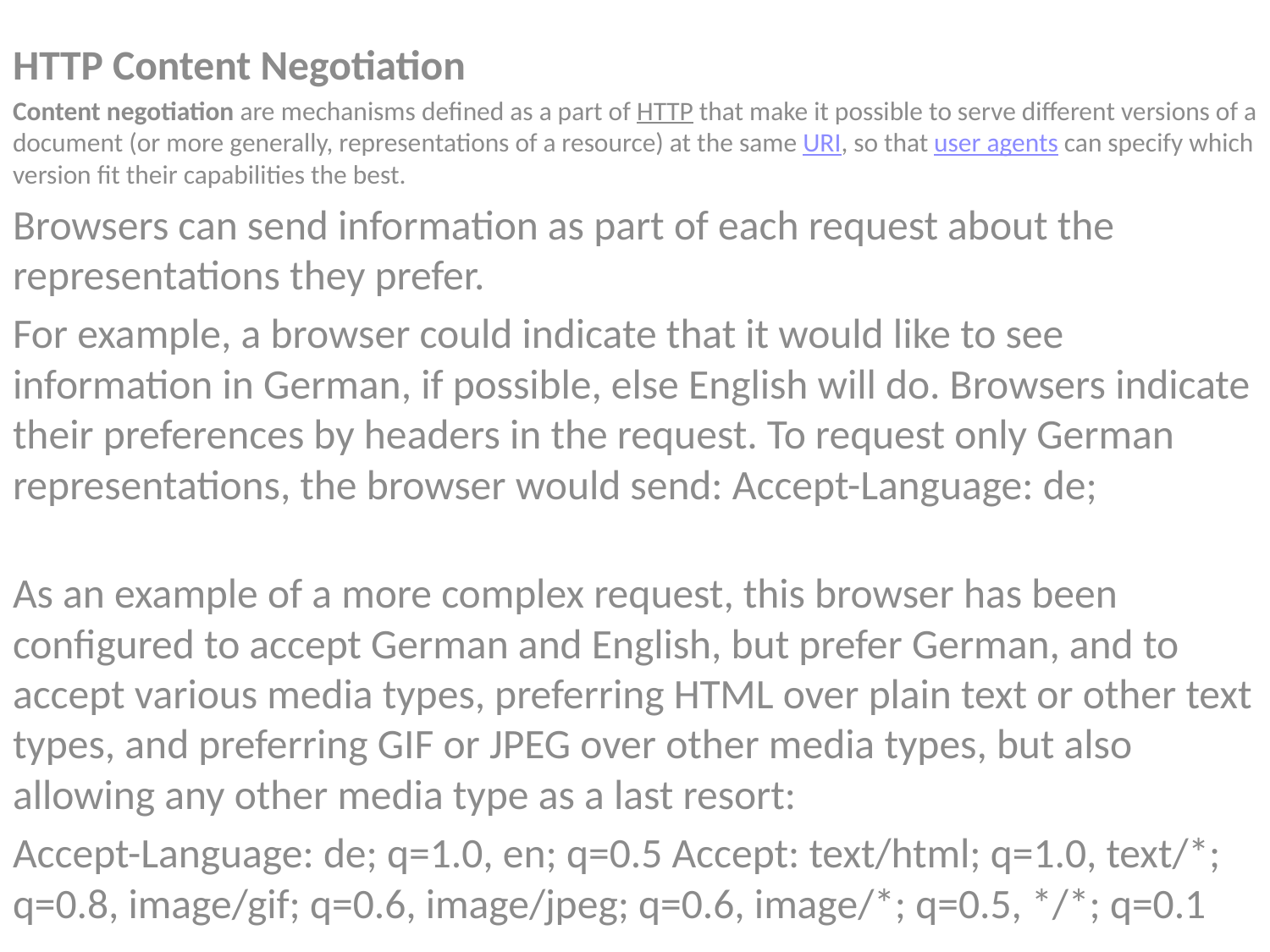

HTTP Content Negotiation
Content negotiation are mechanisms defined as a part of HTTP that make it possible to serve different versions of a document (or more generally, representations of a resource) at the same URI, so that user agents can specify which version fit their capabilities the best.
Browsers can send information as part of each request about the representations they prefer.
For example, a browser could indicate that it would like to see information in German, if possible, else English will do. Browsers indicate their preferences by headers in the request. To request only German representations, the browser would send: Accept-Language: de;
As an example of a more complex request, this browser has been configured to accept German and English, but prefer German, and to accept various media types, preferring HTML over plain text or other text types, and preferring GIF or JPEG over other media types, but also allowing any other media type as a last resort:
Accept-Language: de; q=1.0, en; q=0.5 Accept: text/html; q=1.0, text/*; q=0.8, image/gif; q=0.6, image/jpeg; q=0.6, image/*; q=0.5, */*; q=0.1